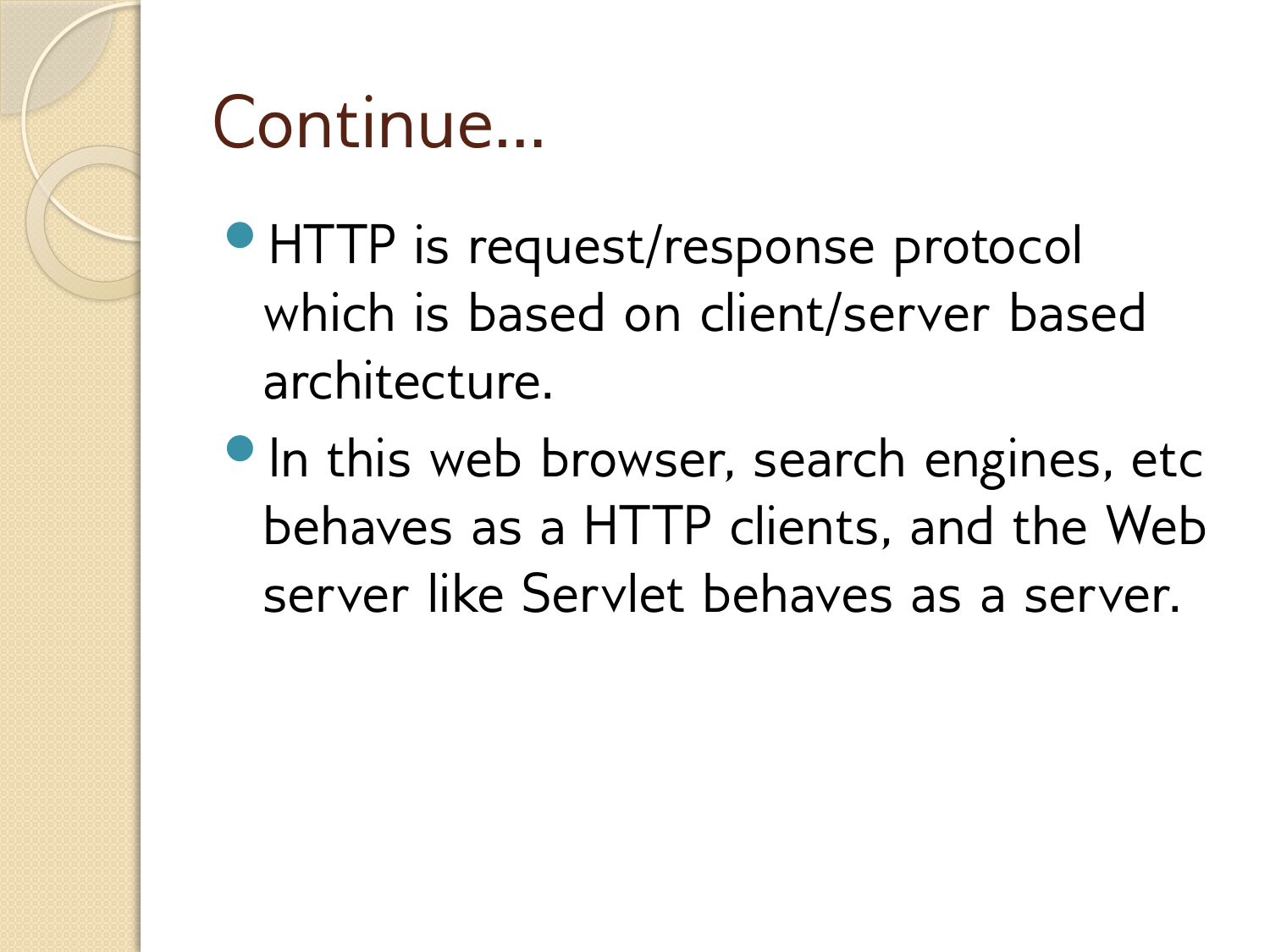

# Continue…
HTTP is request/response protocol which is based on client/server based architecture.
In this web browser, search engines, etc behaves as a HTTP clients, and the Web server like Servlet behaves as a server.